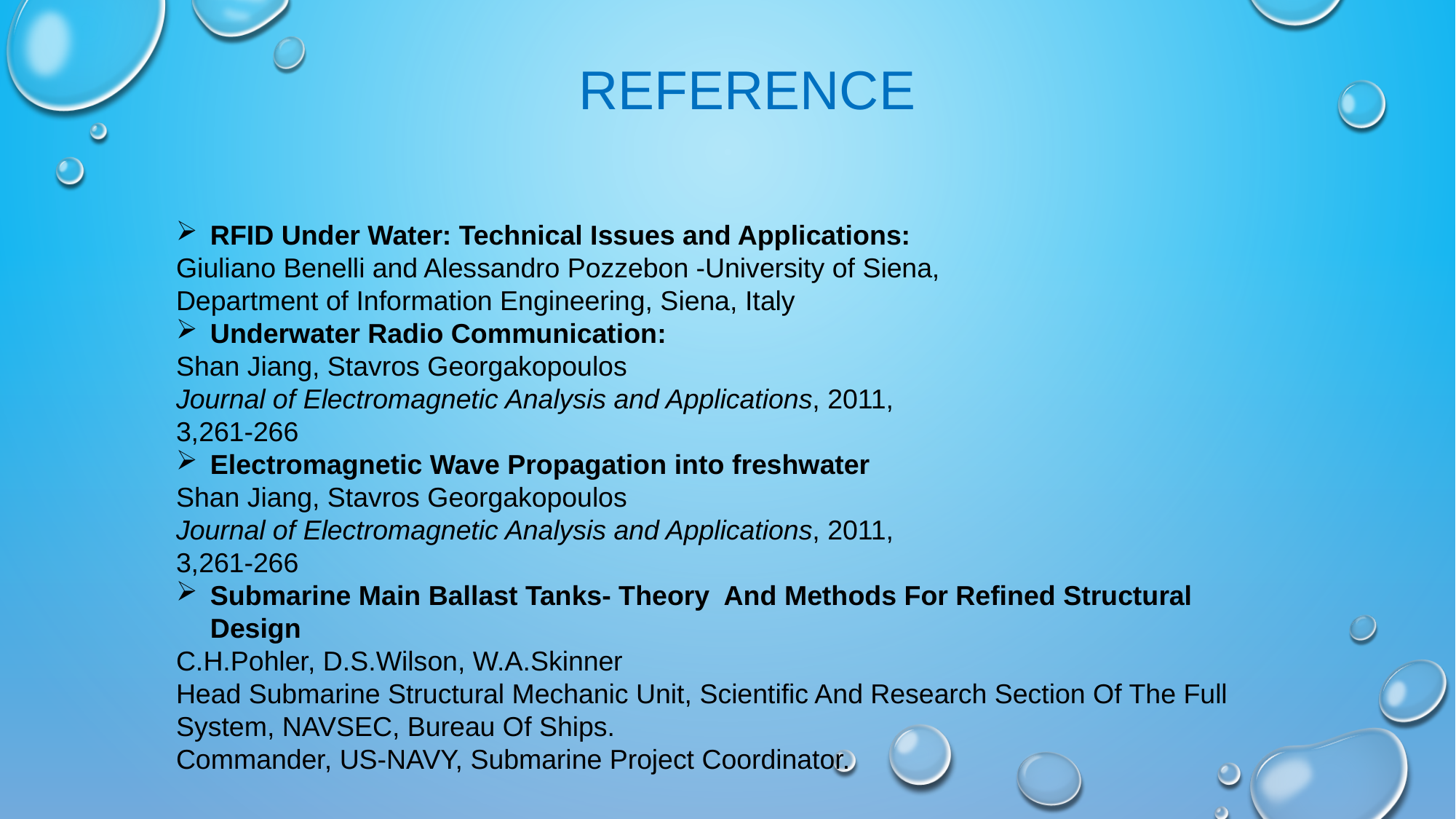

# REFERENCE

RFID Under Water: Technical Issues and Applications:
Giuliano Benelli and Alessandro Pozzebon -University of Siena,
Department of Information Engineering, Siena, Italy
Underwater Radio Communication:
Shan Jiang, Stavros Georgakopoulos
Journal of Electromagnetic Analysis and Applications, 2011,
3,261-266
Electromagnetic Wave Propagation into freshwater
Shan Jiang, Stavros Georgakopoulos
Journal of Electromagnetic Analysis and Applications, 2011,
3,261-266
Submarine Main Ballast Tanks- Theory  And Methods For Refined Structural Design
C.H.Pohler, D.S.Wilson, W.A.Skinner
Head Submarine Structural Mechanic Unit, Scientific And Research Section Of The Full System, NAVSEC, Bureau Of Ships.
Commander, US-NAVY, Submarine Project Coordinator.